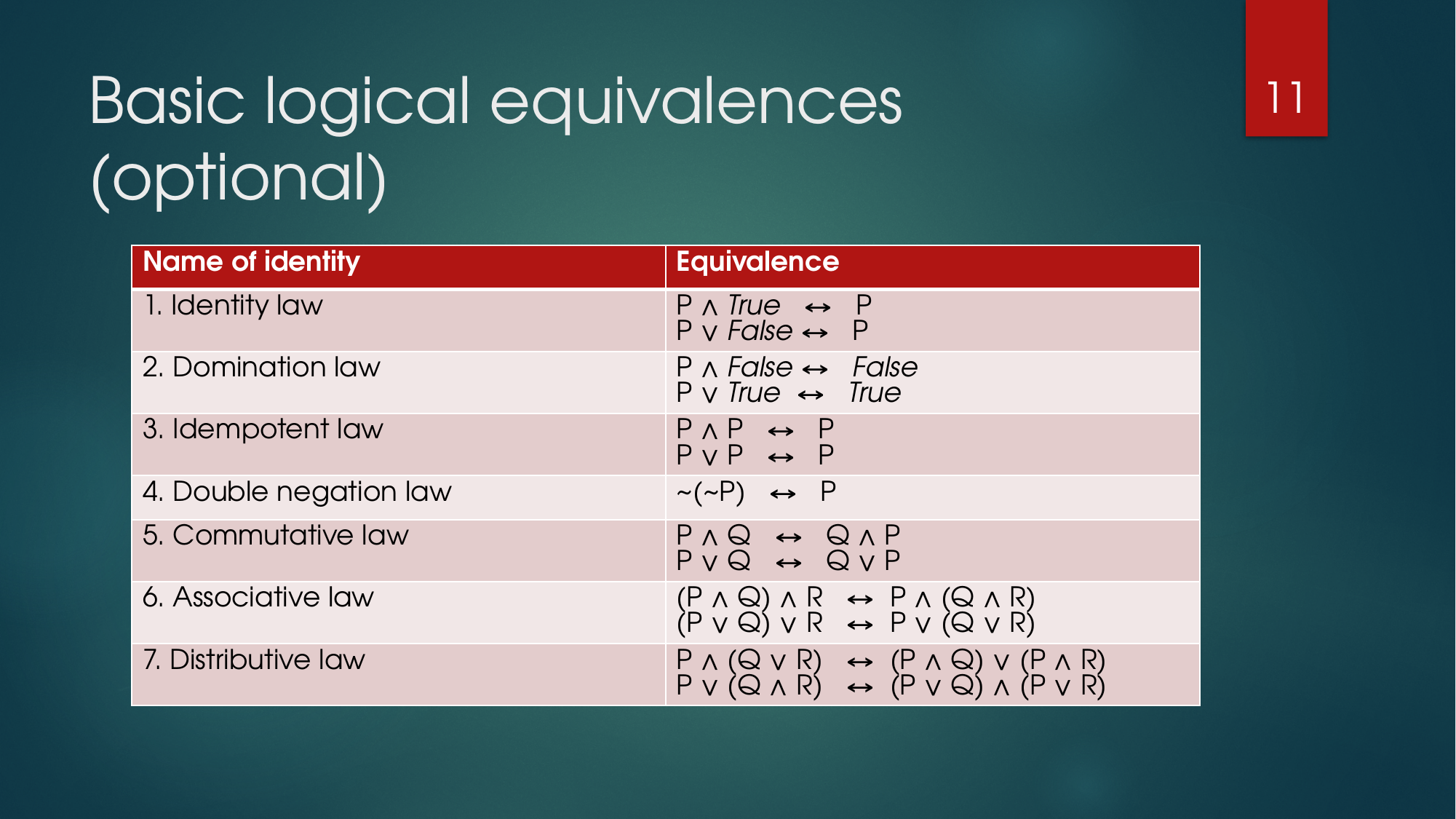

11
# Basic logical equivalences (optional)
| Name of identity | Equivalence |
| --- | --- |
| 1. Identity law | P ∧ True ↔ P P ∨ False ↔ P |
| 2. Domination law | P ∧ False ↔ False P ∨ True ↔ True |
| 3. Idempotent law | P ∧ P ↔ P P ∨ P ↔ P |
| 4. Double negation law | ~(~P) ↔ P |
| 5. Commutative law | P ∧ Q ↔ Q ∧ P P ∨ Q ↔ Q ∨ P |
| 6. Associative law | (P ∧ Q) ∧ R ↔ P ∧ (Q ∧ R) (P ∨ Q) ∨ R ↔ P ∨ (Q ∨ R) |
| 7. Distributive law | P ∧ (Q ∨ R) ↔ (P ∧ Q) ∨ (P ∧ R) P ∨ (Q ∧ R) ↔ (P ∨ Q) ∧ (P ∨ R) |